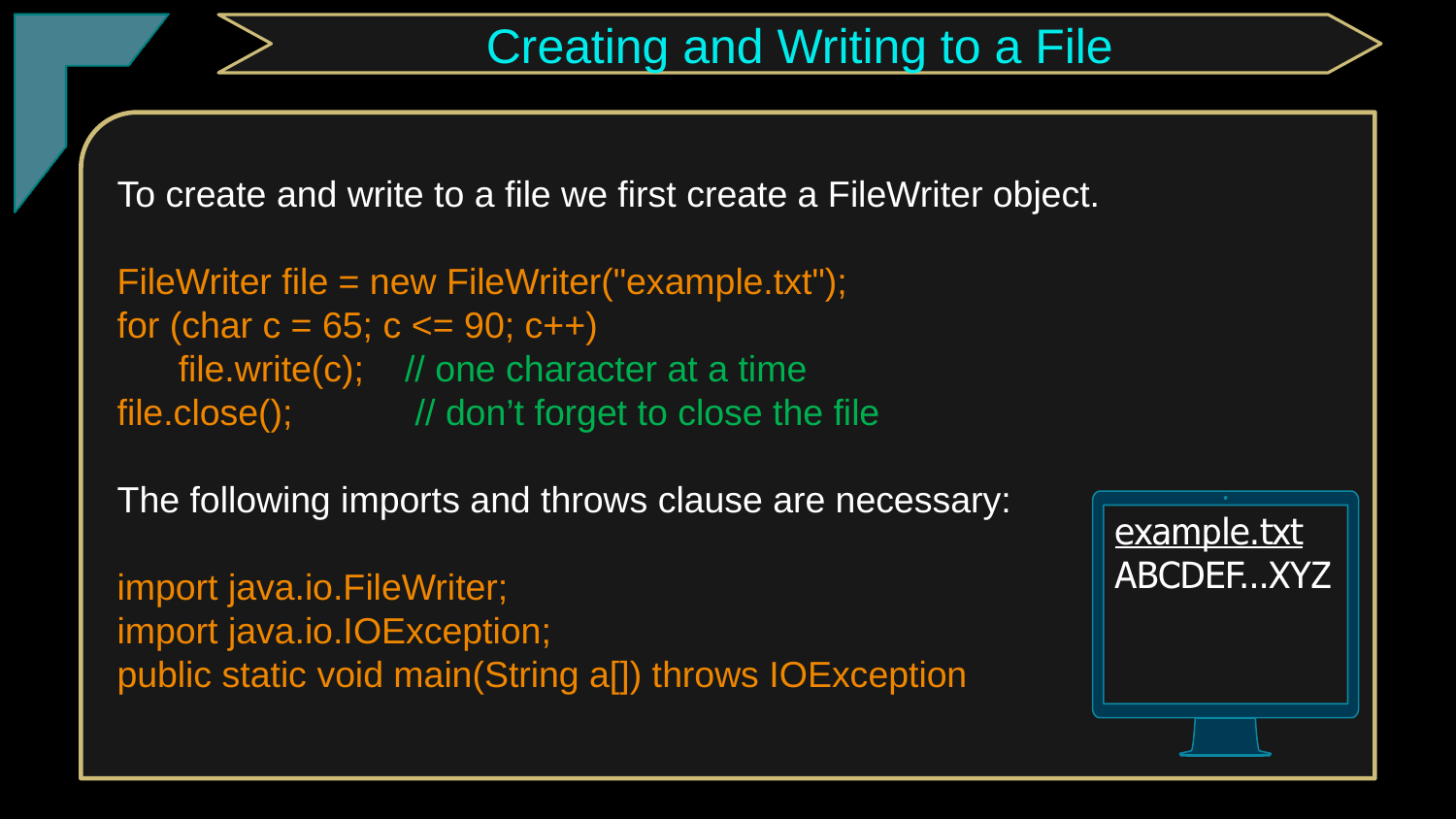

TClark
Creating and Writing to a File

To create and write to a file we first create a FileWriter object.

FileWriter file = new FileWriter("example.txt");
for (char c = 65; c <= 90; c++)
      file.write(c);    // one character at a time
file.close();            // don’t forget to close the file

The following imports and throws clause are necessary:

import java.io.FileWriter;
import java.io.IOException;
public static void main(String a[]) throws IOException

example.txt
ABCDEF…XYZ